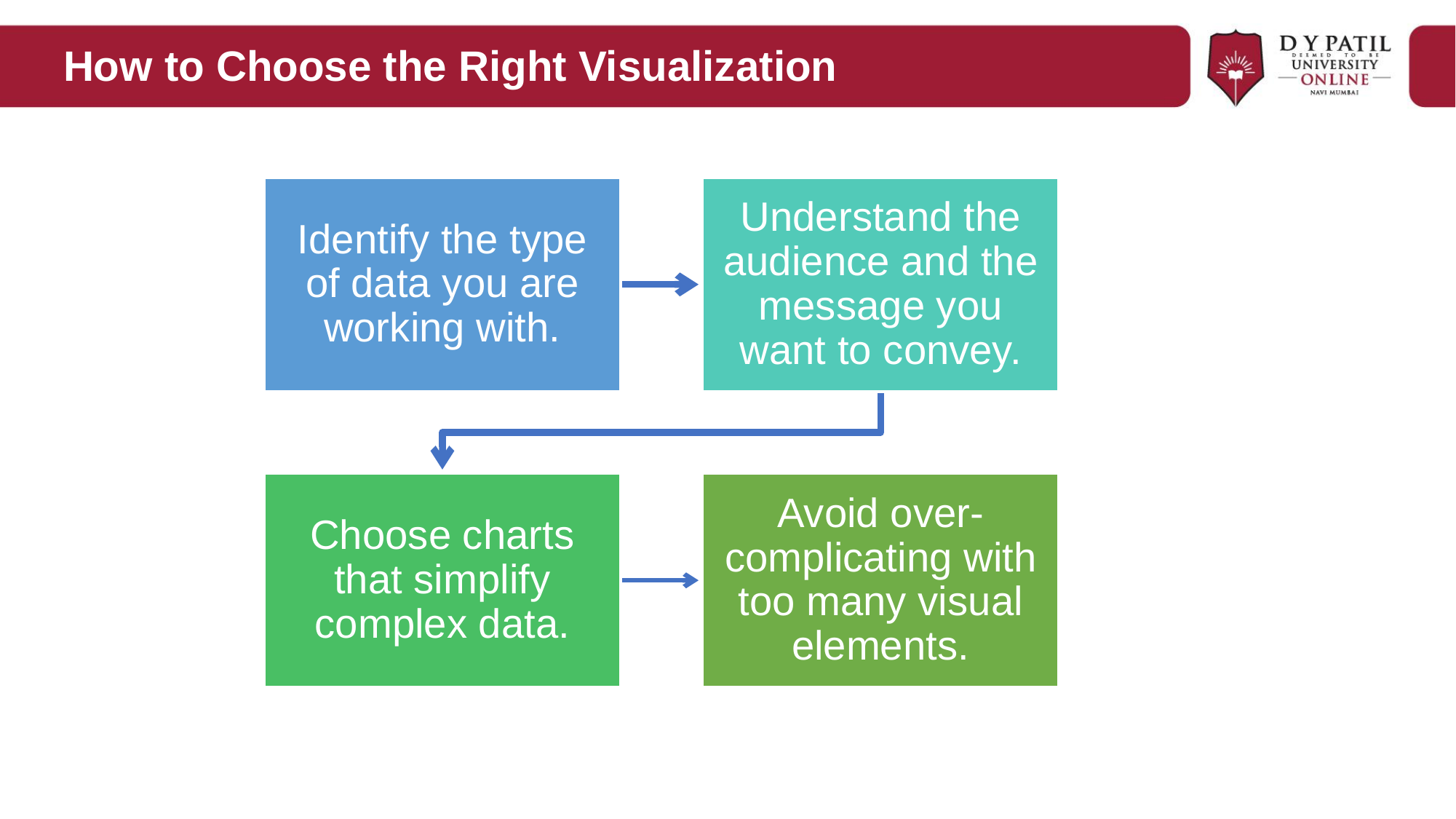

# How to Choose the Right Visualization

Identify the type of data you are working with.

Understand the audience and the message you want to convey.

Choose charts that simplify complex data.
Avoid over-complicating with too many visual elements.